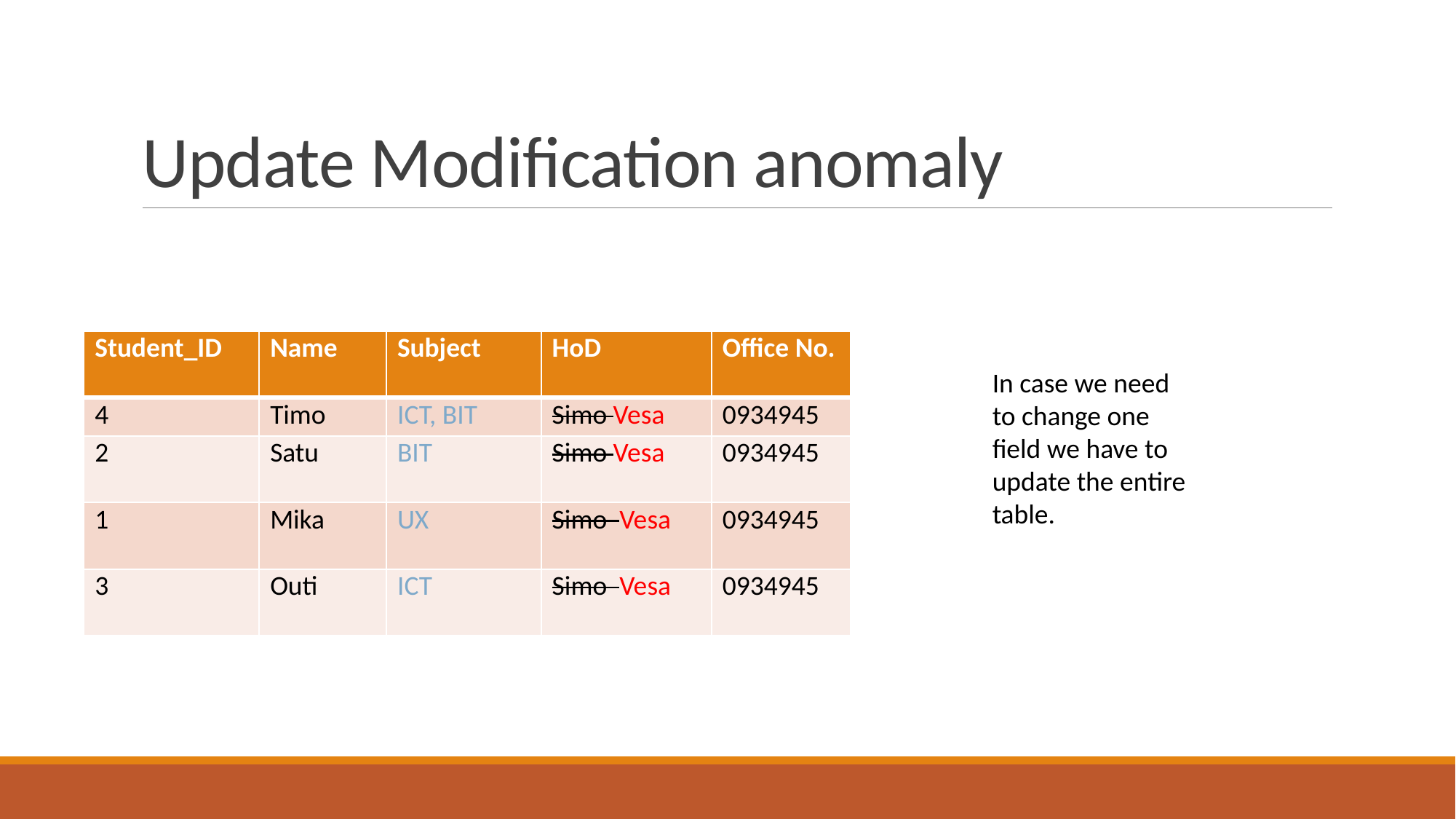

# Update Modification anomaly
| Student\_ID | Name | Subject | HoD | Office No. |
| --- | --- | --- | --- | --- |
| 4 | Timo | ICT, BIT | Simo Vesa | 0934945 |
| 2 | Satu | BIT | Simo Vesa | 0934945 |
| 1 | Mika | UX | Simo Vesa | 0934945 |
| 3 | Outi | ICT | Simo Vesa | 0934945 |
In case we need to change one field we have to update the entire table.